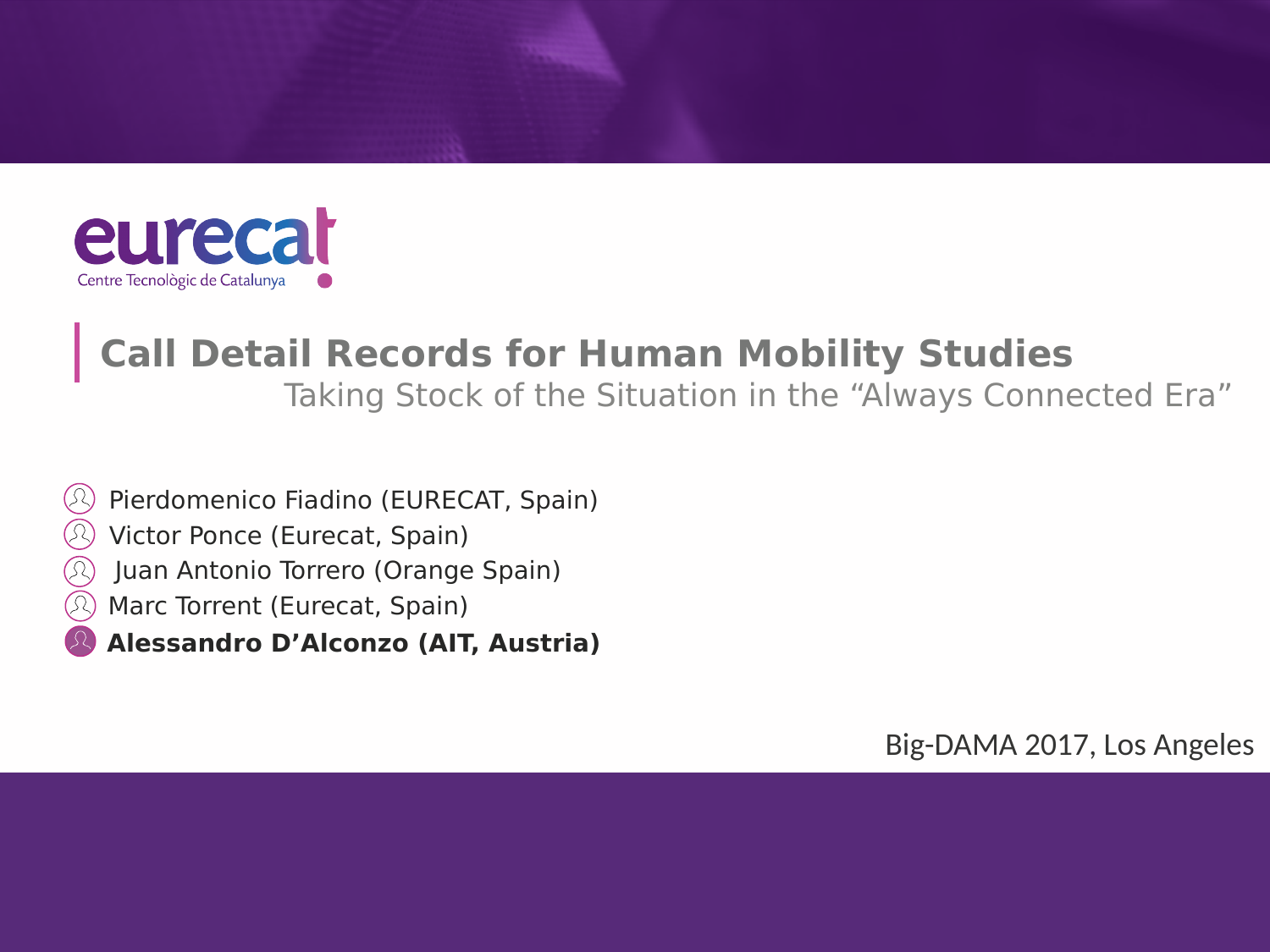

# Call Detail Records for Human Mobility Studies
Taking Stock of the Situation in the “Always Connected Era”
Pierdomenico Fiadino (EURECAT, Spain)

Victor Ponce (Eurecat, Spain)

Juan Antonio Torrero (Orange Spain)

Marc Torrent (Eurecat, Spain)

Alessandro D’Alconzo (AIT, Austria)

Big-DAMA 2017, Los Angeles